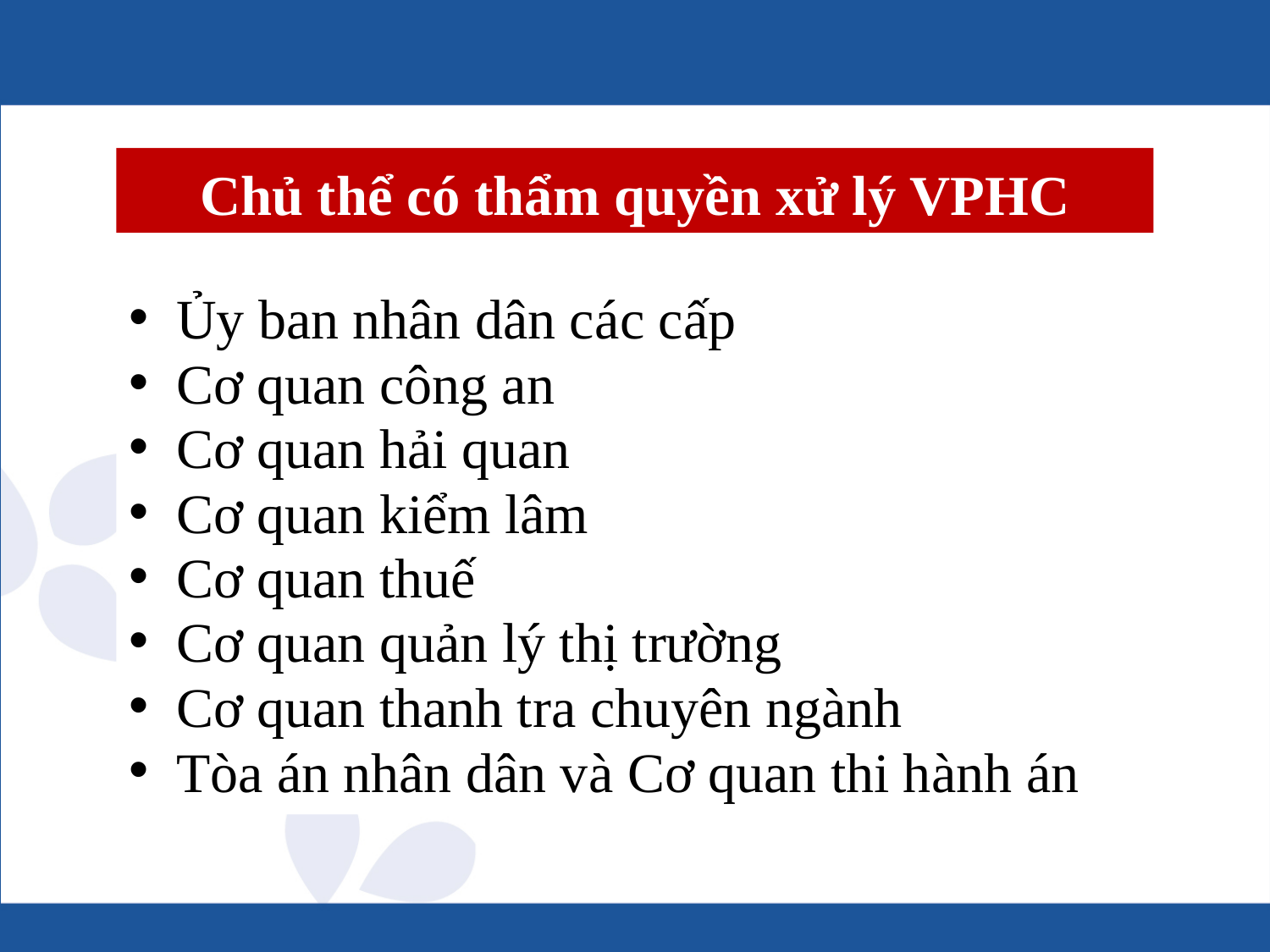

#
Chủ thể có thẩm quyền xử lý VPHC

Ủy ban nhân dân các cấp
Cơ quan công an
Cơ quan hải quan
Cơ quan kiểm lâm
Cơ quan thuế
Cơ quan quản lý thị trường
Cơ quan thanh tra chuyên ngành
Tòa án nhân dân và Cơ quan thi hành án